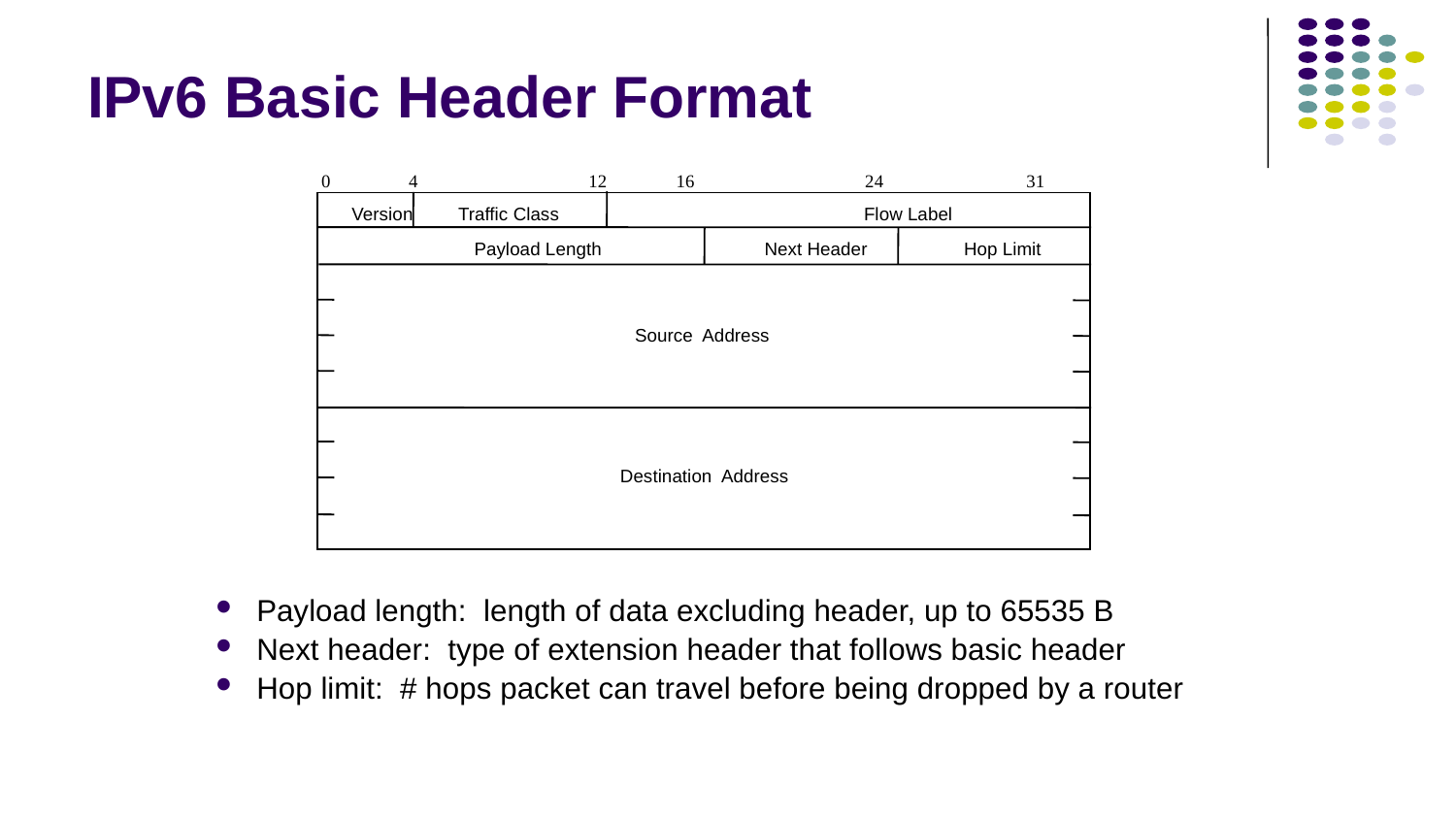

# IPv6 Basic Header Format

0                 4                                     12               16                                     24                               31

Version         Traffic Class
     Flow Label

Payload Length                                Next Header                   Hop Limit

Source  Address

Destination  Address

Payload length:  length of data excluding header, up to 65535 B
Next header:  type of extension header that follows basic header
Hop limit:  # hops packet can travel before being dropped by a router